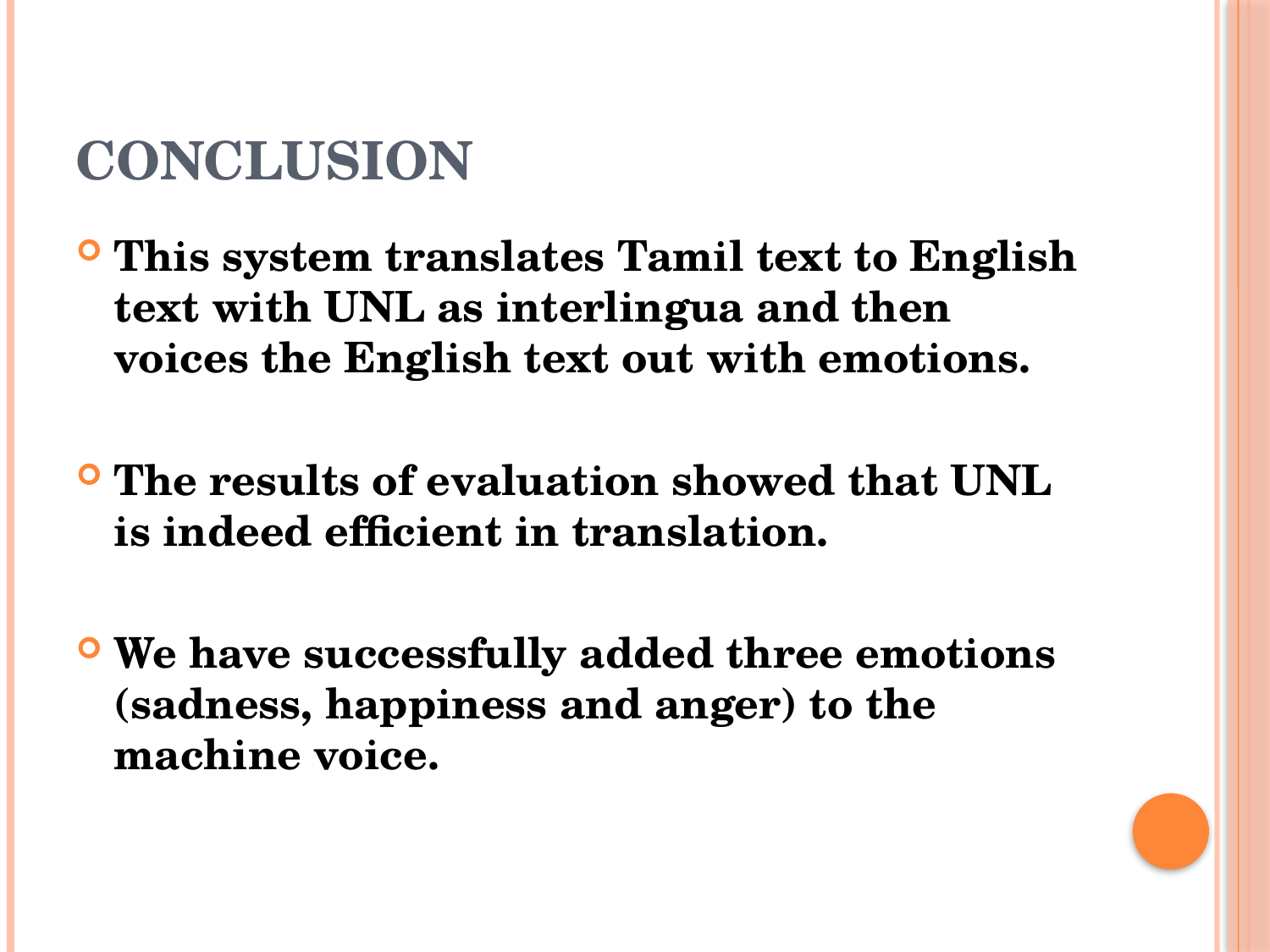

# CONCLUSION
This system translates Tamil text to English text with UNL as interlingua and then voices the English text out with emotions.

The results of evaluation showed that UNL is indeed efficient in translation.

We have successfully added three emotions (sadness, happiness and anger) to the machine voice.